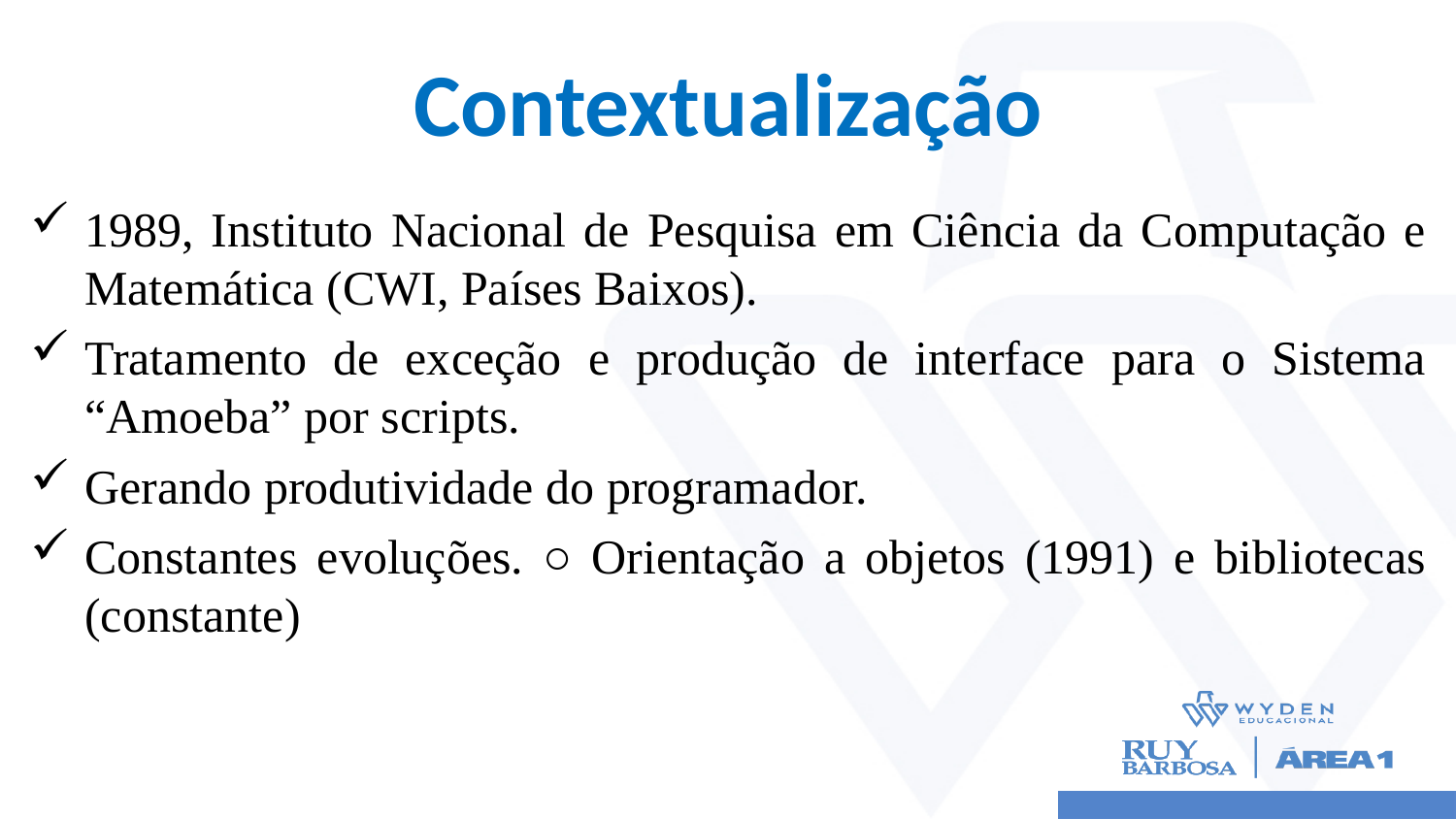

# Contextualização
1989, Instituto Nacional de Pesquisa em Ciência da Computação e Matemática (CWI, Países Baixos).
Tratamento de exceção e produção de interface para o Sistema “Amoeba” por scripts.
Gerando produtividade do programador.
Constantes evoluções. ○ Orientação a objetos (1991) e bibliotecas (constante)